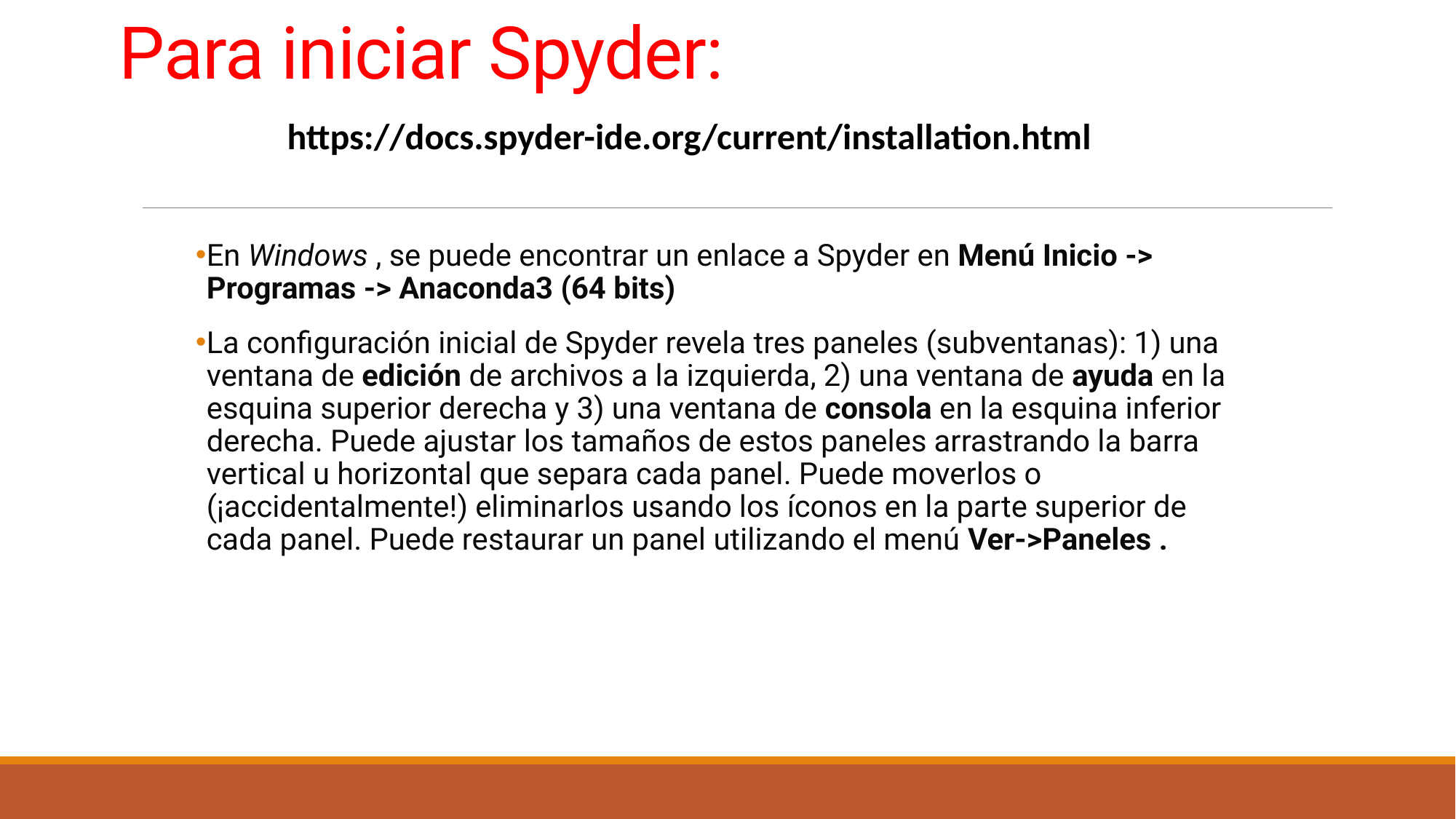

# Para iniciar Spyder:
https://docs.spyder-ide.org/current/installation.html
En Windows , se puede encontrar un enlace a Spyder en Menú Inicio -> Programas -> Anaconda3 (64 bits)
La configuración inicial de Spyder revela tres paneles (subventanas): 1) una ventana de edición de archivos a la izquierda, 2) una ventana de ayuda en la esquina superior derecha y 3) una ventana de consola en la esquina inferior derecha. Puede ajustar los tamaños de estos paneles arrastrando la barra vertical u horizontal que separa cada panel. Puede moverlos o (¡accidentalmente!) eliminarlos usando los íconos en la parte superior de cada panel. Puede restaurar un panel utilizando el menú Ver->Paneles .